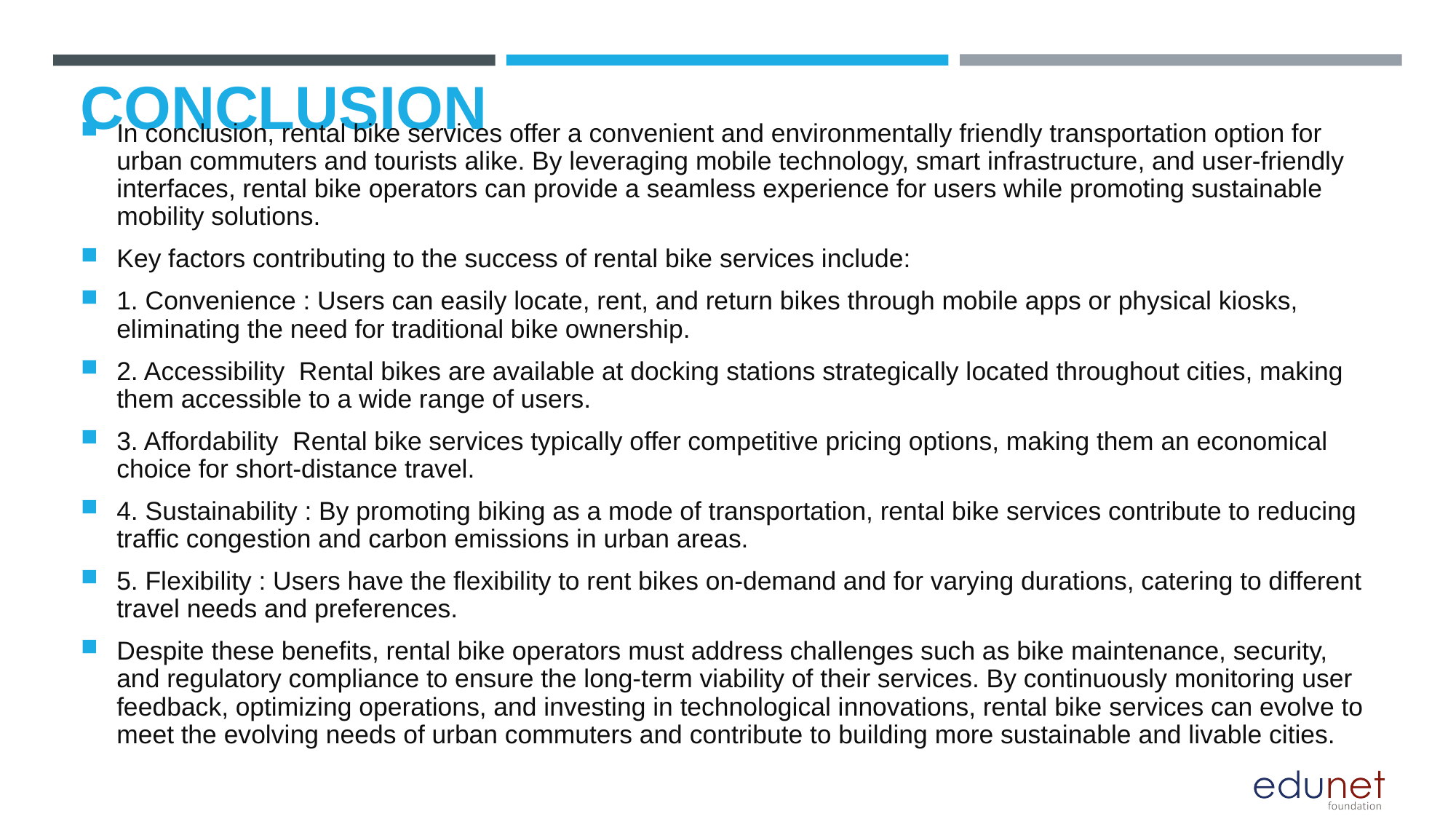

# Conclusion
In conclusion, rental bike services offer a convenient and environmentally friendly transportation option for urban commuters and tourists alike. By leveraging mobile technology, smart infrastructure, and user-friendly interfaces, rental bike operators can provide a seamless experience for users while promoting sustainable mobility solutions.
Key factors contributing to the success of rental bike services include:
1. Convenience : Users can easily locate, rent, and return bikes through mobile apps or physical kiosks, eliminating the need for traditional bike ownership.
2. Accessibility  Rental bikes are available at docking stations strategically located throughout cities, making them accessible to a wide range of users.
3. Affordability  Rental bike services typically offer competitive pricing options, making them an economical choice for short-distance travel.
4. Sustainability : By promoting biking as a mode of transportation, rental bike services contribute to reducing traffic congestion and carbon emissions in urban areas.
5. Flexibility : Users have the flexibility to rent bikes on-demand and for varying durations, catering to different travel needs and preferences.
Despite these benefits, rental bike operators must address challenges such as bike maintenance, security, and regulatory compliance to ensure the long-term viability of their services. By continuously monitoring user feedback, optimizing operations, and investing in technological innovations, rental bike services can evolve to meet the evolving needs of urban commuters and contribute to building more sustainable and livable cities.